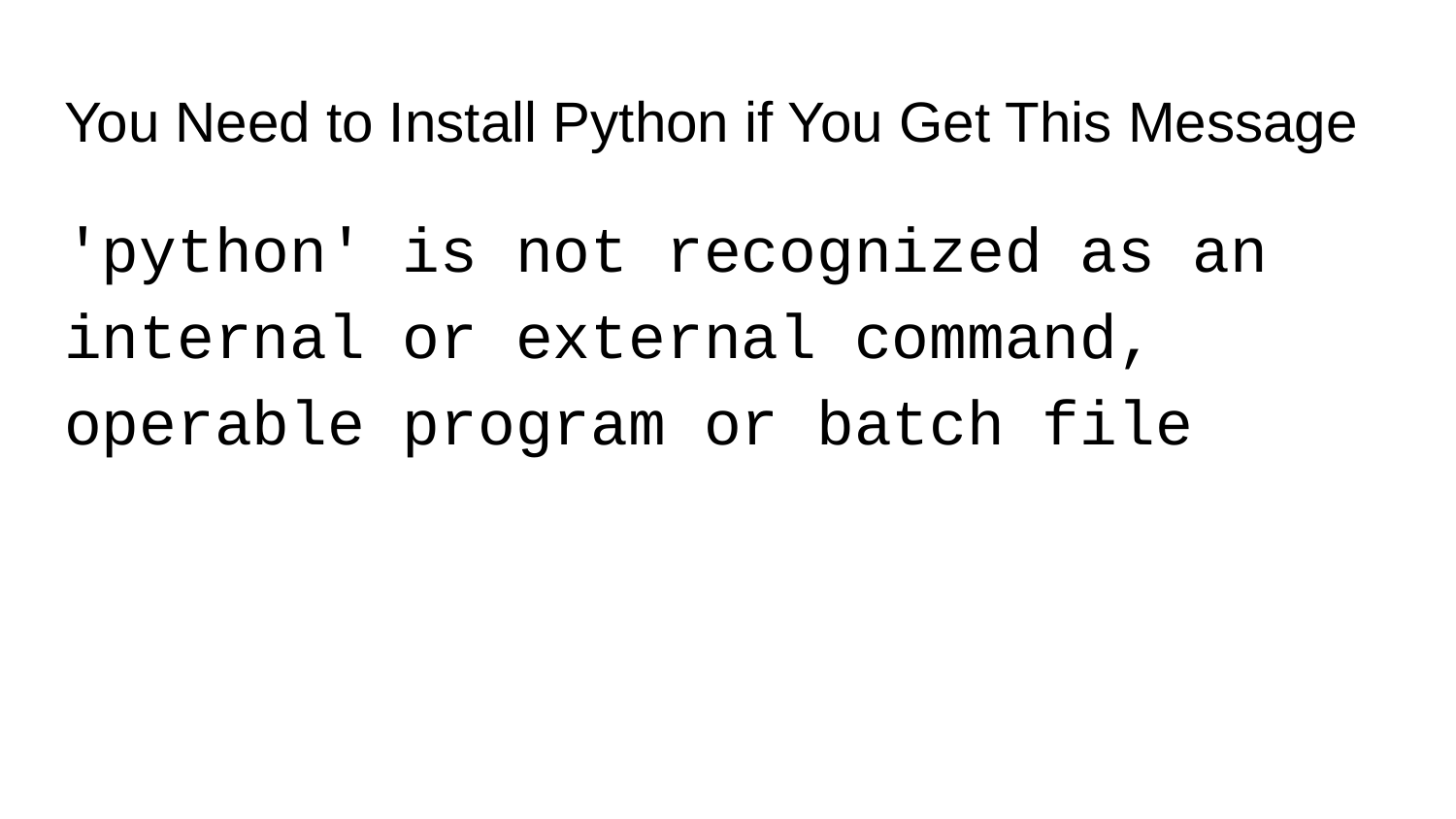

# You Need to Install Python if You Get This Message
'python' is not recognized as an internal or external command, operable program or batch file